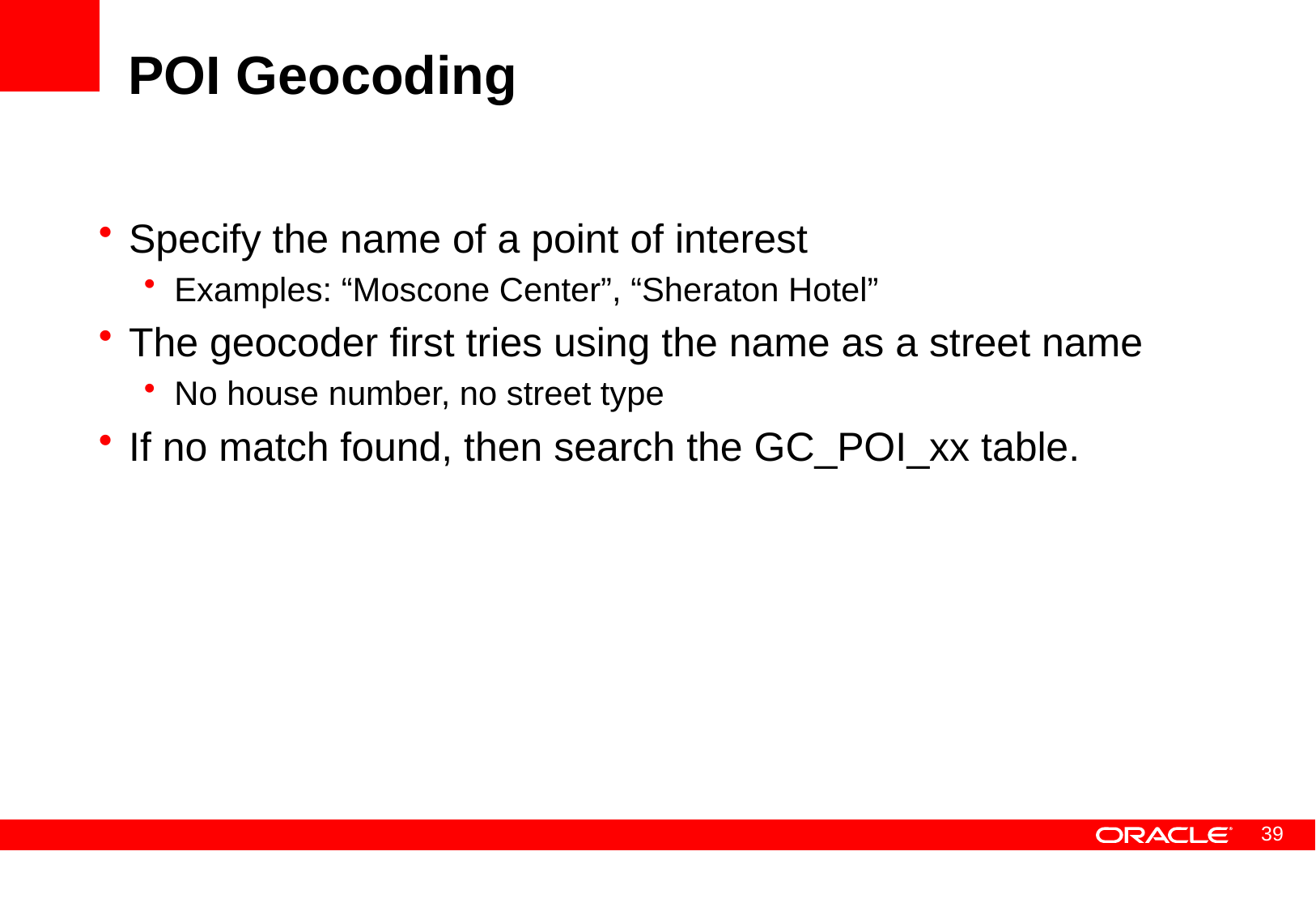

# POI Geocoding
Specify the name of a point of interest
Examples: “Moscone Center”, “Sheraton Hotel”
The geocoder first tries using the name as a street name
No house number, no street type
If no match found, then search the GC_POI_xx table.